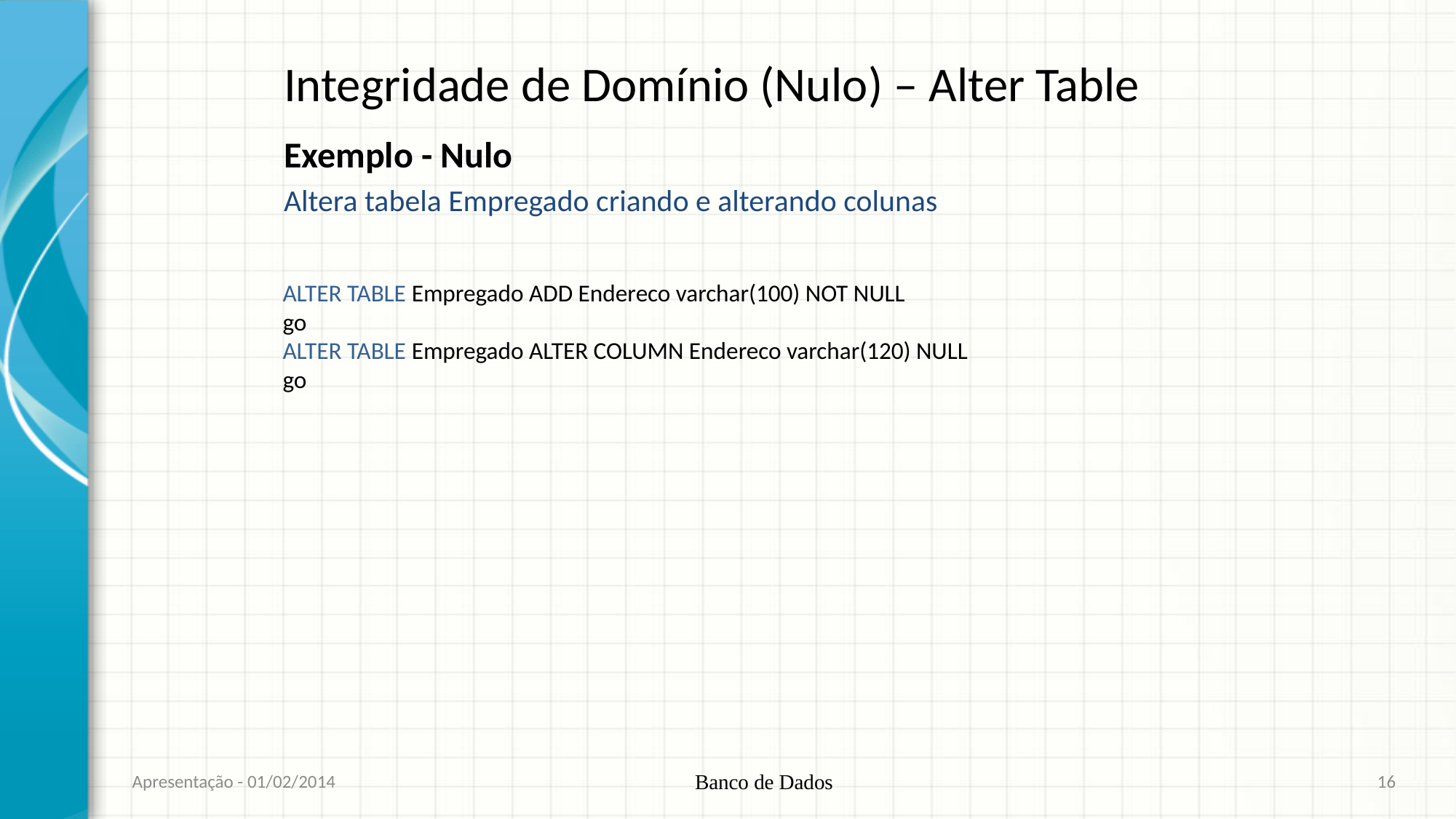

# Integridade de Domínio (Nulo) – Alter Table
Exemplo - Nulo
Altera tabela Empregado criando e alterando colunas
ALTER TABLE Empregado ADD Endereco varchar(100) NOT NULL
go
ALTER TABLE Empregado ALTER COLUMN Endereco varchar(120) NULL
go
Apresentação - 01/02/2014
Banco de Dados
16